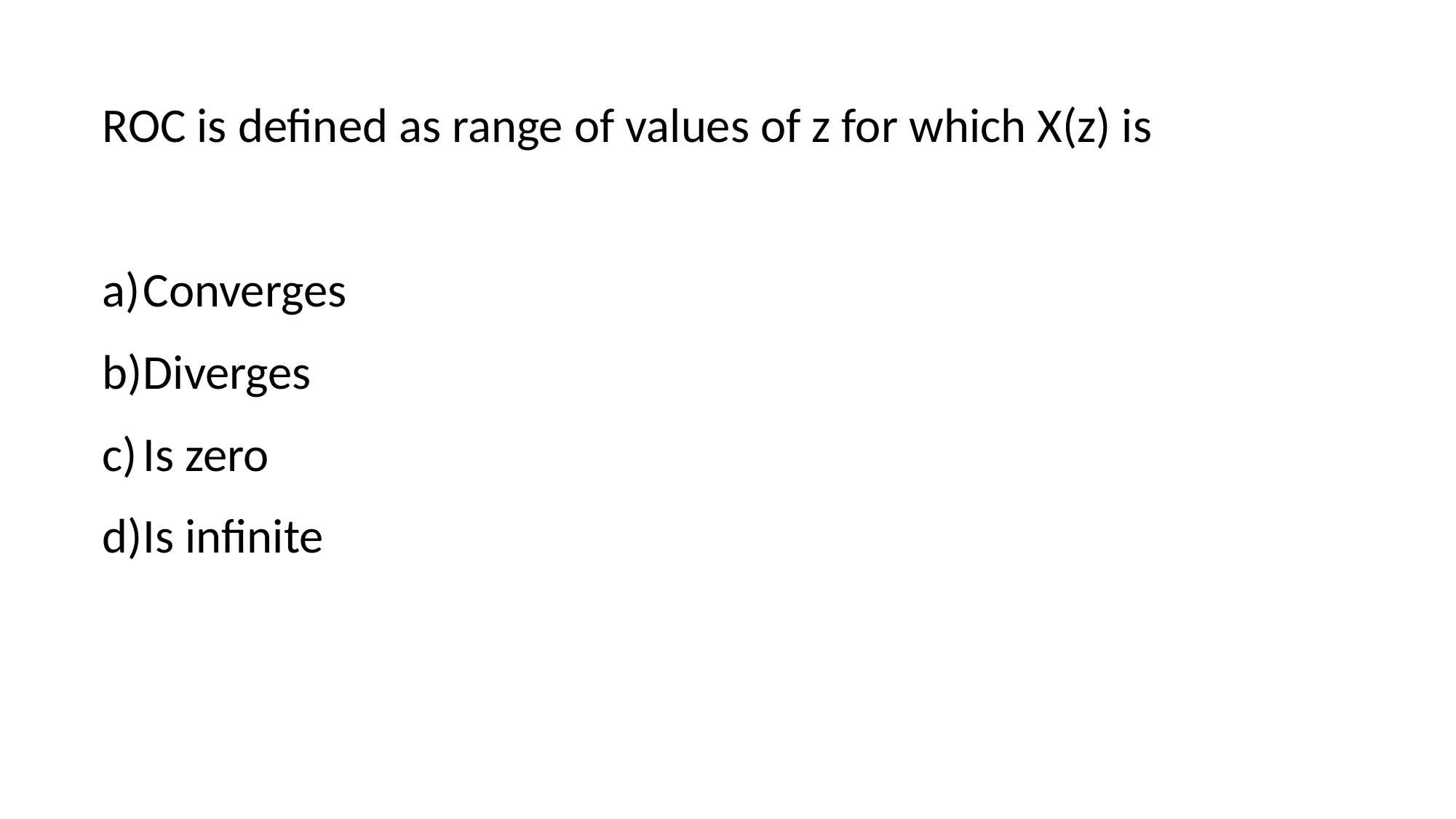

ROC is defined as range of values of z for which X(z) is

Converges
Diverges
Is zero
Is infinite